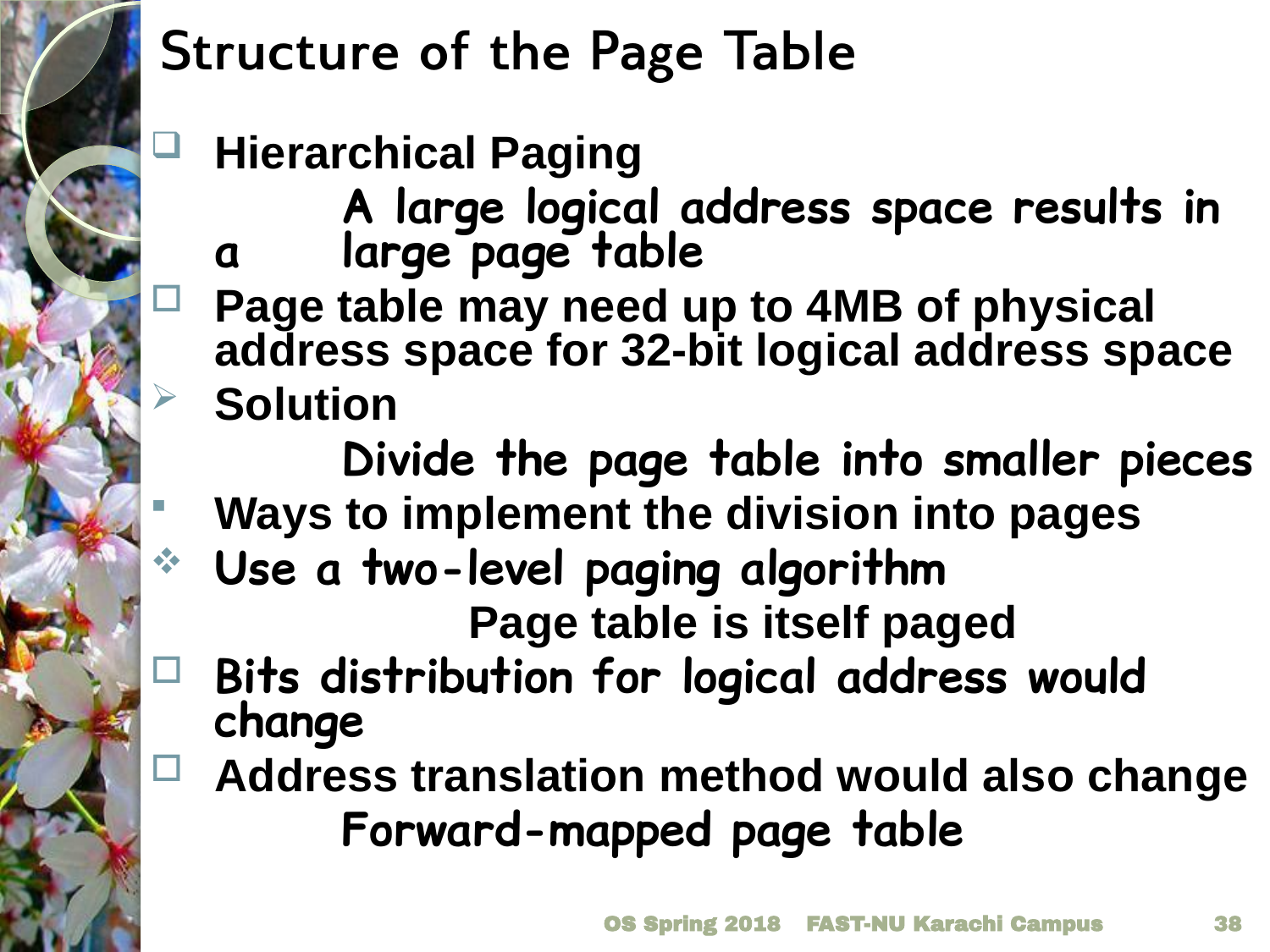

# Structure of the Page Table
Hierarchical Paging
		A large logical address space results in a 	large page table
Page table may need up to 4MB of physical address space for 32-bit logical address space
Solution
		Divide the page table into smaller pieces
Ways to implement the division into pages
Use a two-level paging algorithm
			Page table is itself paged
Bits distribution for logical address would change
Address translation method would also change
		Forward-mapped page table
OS Spring 2018
FAST-NU Karachi Campus
38